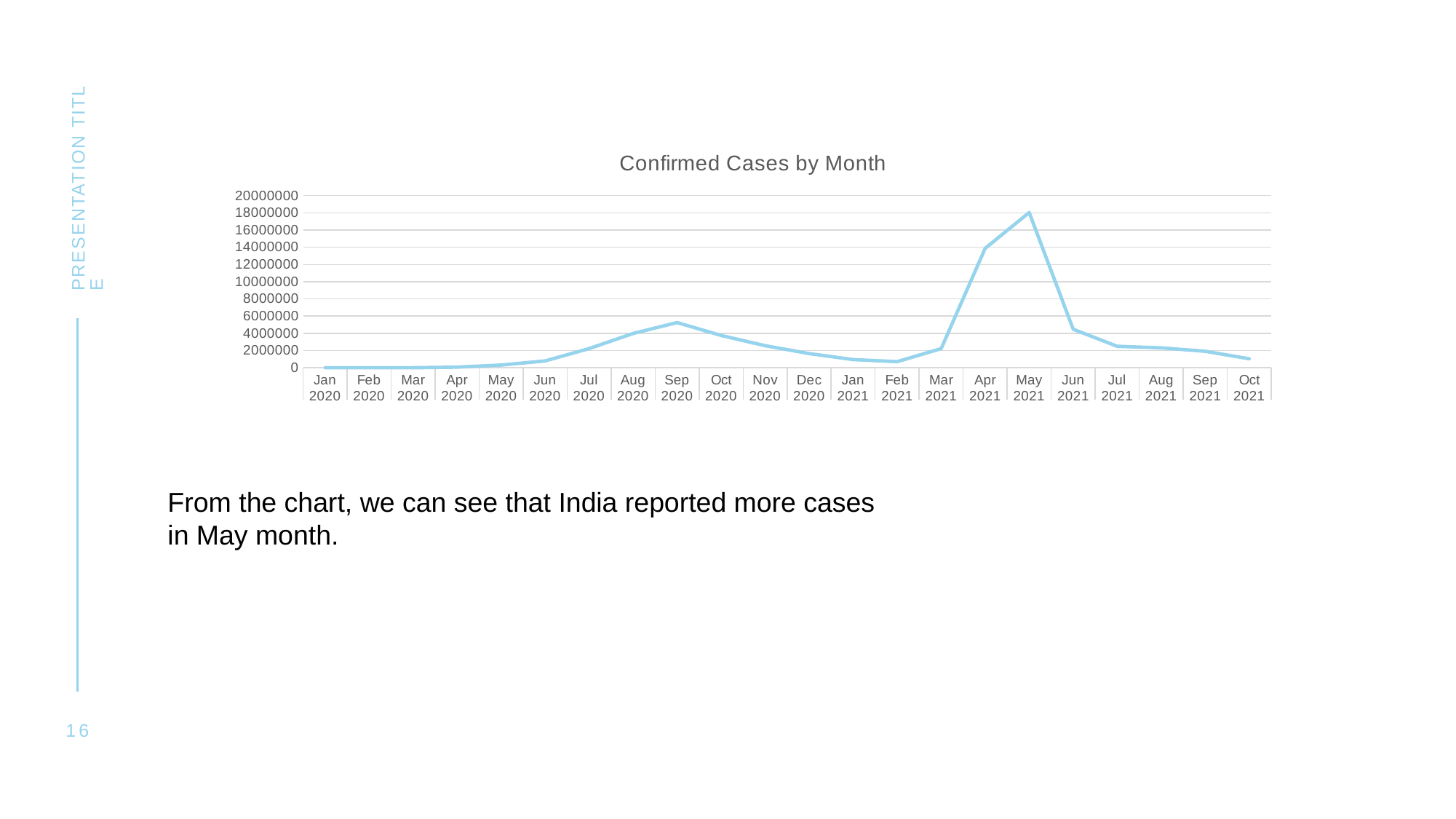

### Chart: Confirmed Cases by Month

| Category | total_confirmed |
|---|---|
| Jan | 2.0 |
| Feb | 4.0 |
| Mar | 3264.0 |
| Apr | 66464.0 |
| May | 311562.0 |
| Jun | 790286.0 |
| Jul | 2222526.0 |
| Aug | 3981776.0 |
| Sep | 5244648.0 |
| Oct | 3746260.0 |
| Nov | 2559720.0 |
| Dec | 1646112.0 |
| Jan | 944634.0 |
| Feb | 706856.0 |
| Mar | 2217320.0 |
| Apr | 13872958.0 |
| May | 18033374.0 |
| Jun | 4473770.0 |
| Jul | 2487946.0 |
| Aug | 2312010.0 |
| Sep | 1909512.0 |
| Oct | 1040220.0 |
presentation title
From the chart, we can see that India reported more cases
in May month.
16